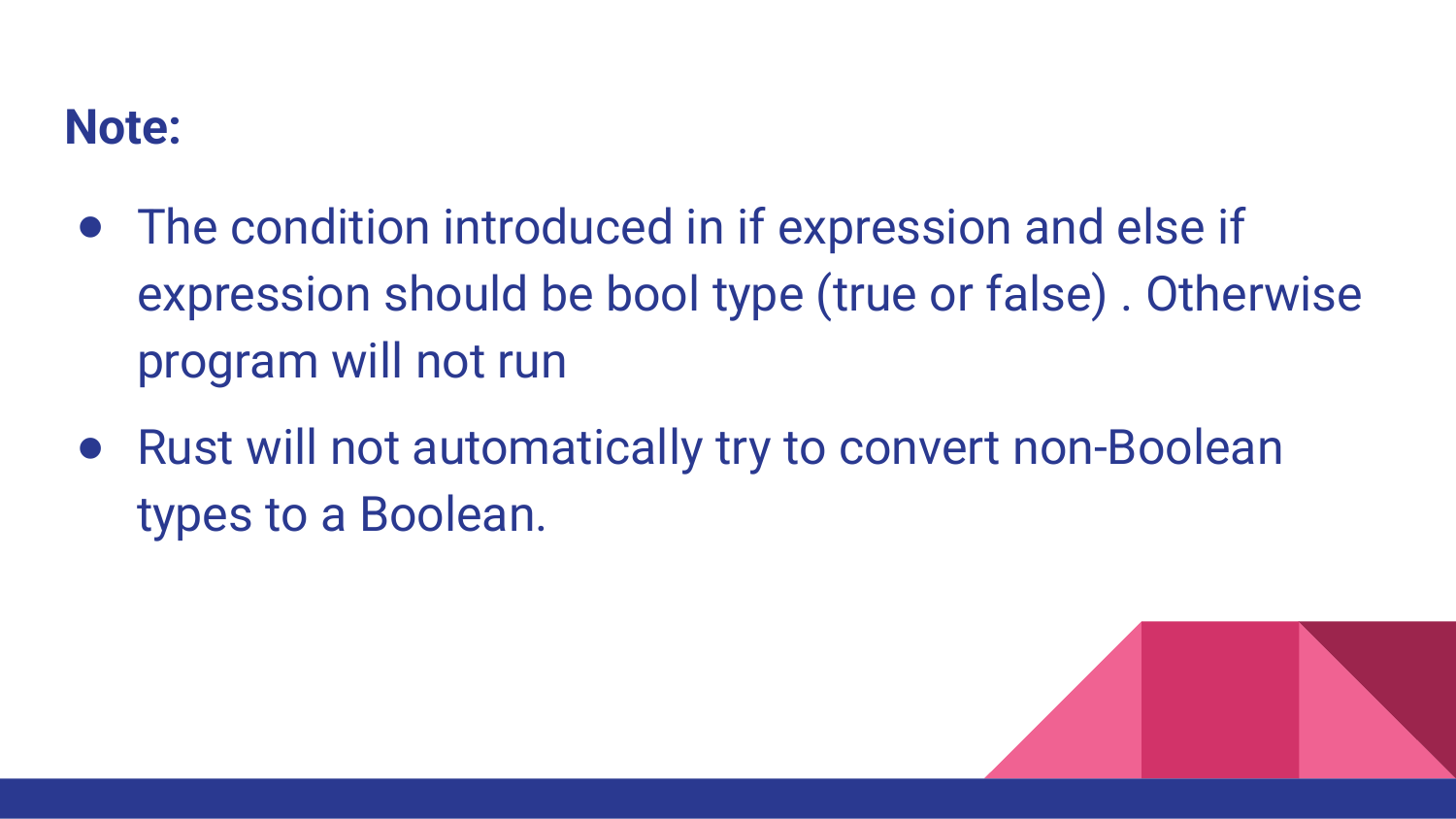

Note:
The condition introduced in if expression and else if expression should be bool type (true or false) . Otherwise program will not run
Rust will not automatically try to convert non-Boolean types to a Boolean.